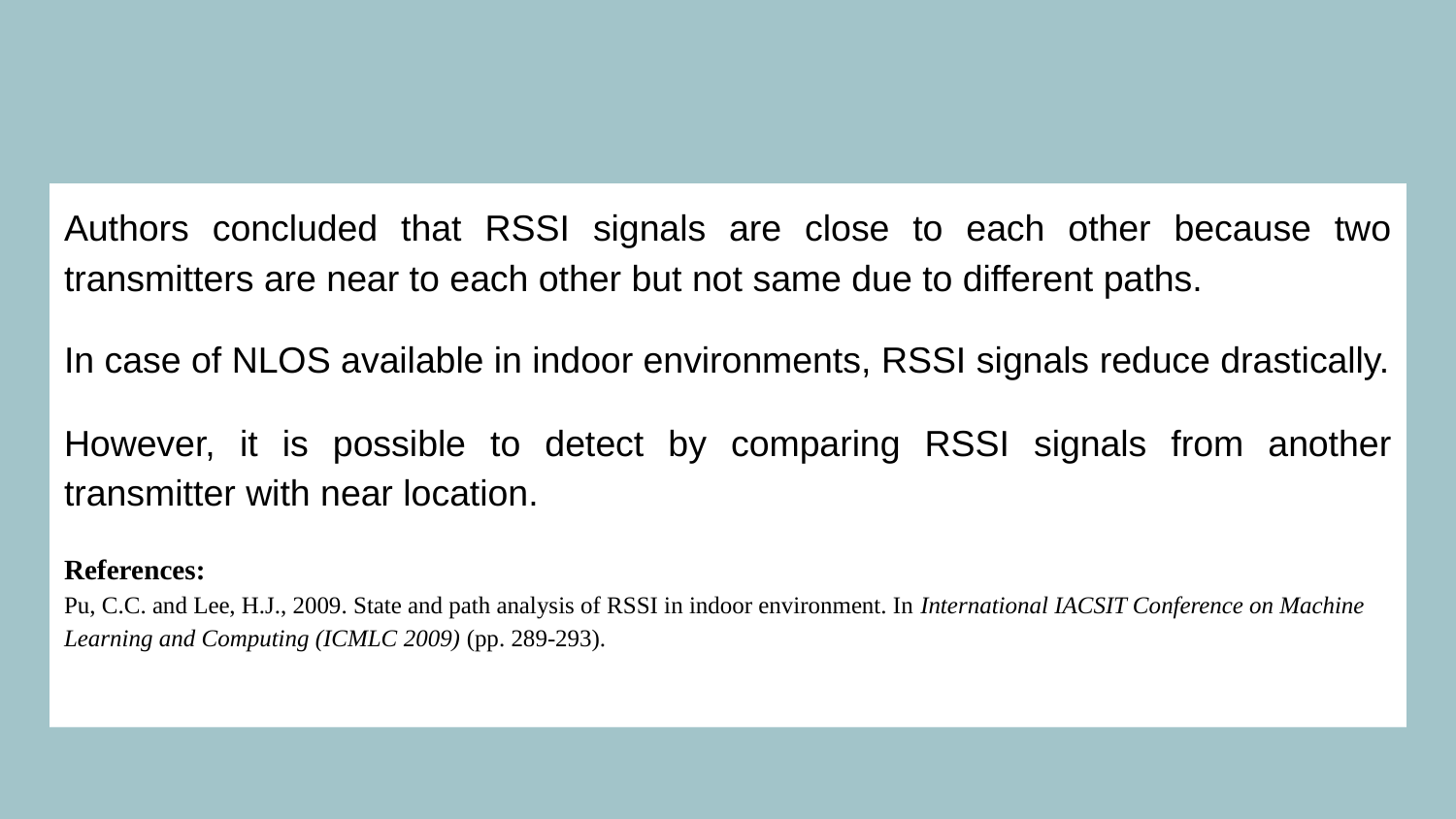

#
Authors concluded that RSSI signals are close to each other because two transmitters are near to each other but not same due to different paths.
In case of NLOS available in indoor environments, RSSI signals reduce drastically.
However, it is possible to detect by comparing RSSI signals from another transmitter with near location.
References:
Pu, C.C. and Lee, H.J., 2009. State and path analysis of RSSI in indoor environment. In International IACSIT Conference on Machine Learning and Computing (ICMLC 2009) (pp. 289-293).